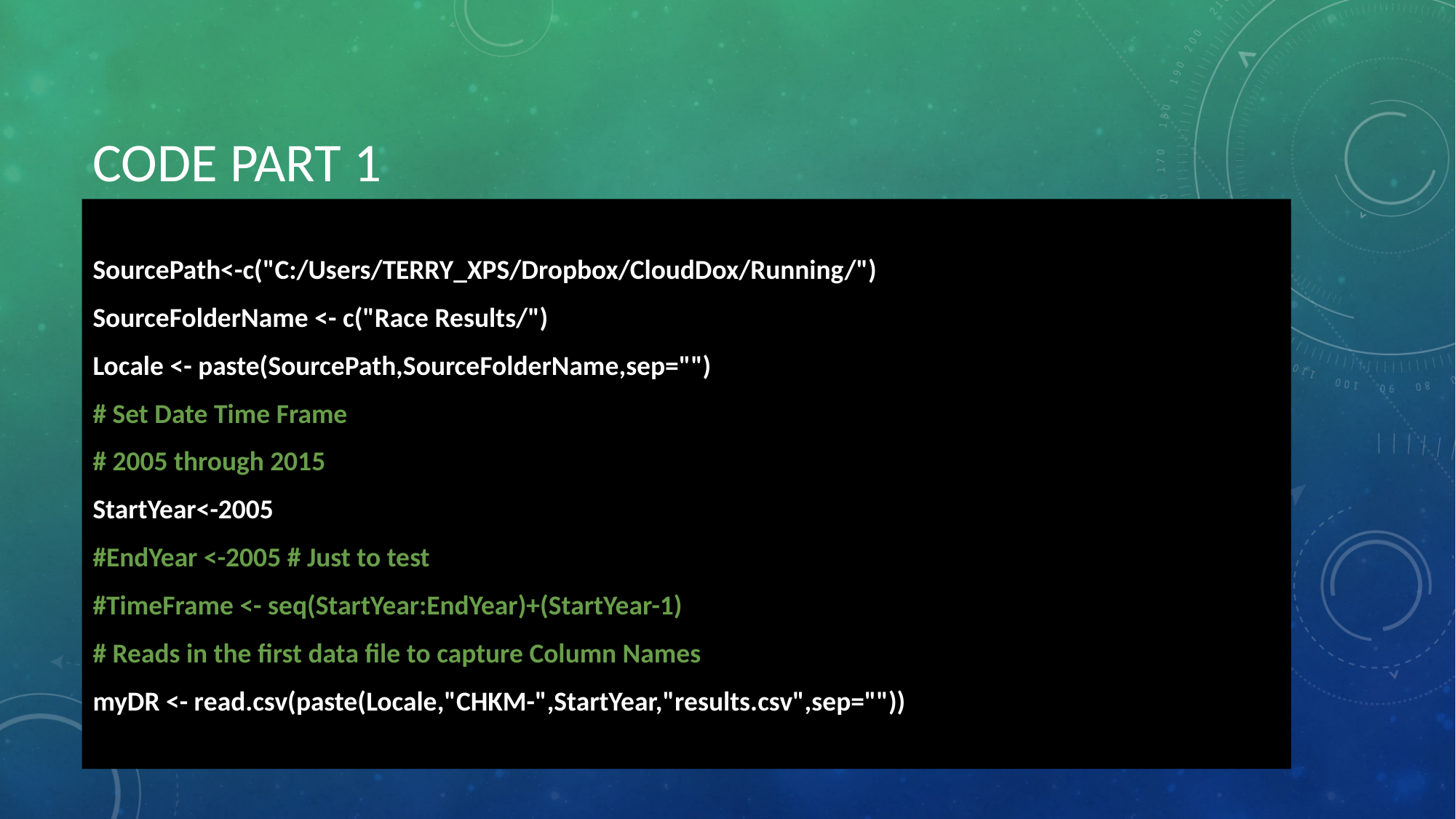

# Code part 1
SourcePath<-c("C:/Users/TERRY_XPS/Dropbox/CloudDox/Running/")
SourceFolderName <- c("Race Results/")
Locale <- paste(SourcePath,SourceFolderName,sep="")
# Set Date Time Frame
# 2005 through 2015
StartYear<-2005
#EndYear <-2005 # Just to test
#TimeFrame <- seq(StartYear:EndYear)+(StartYear-1)
# Reads in the first data file to capture Column Names
myDR <- read.csv(paste(Locale,"CHKM-",StartYear,"results.csv",sep=""))